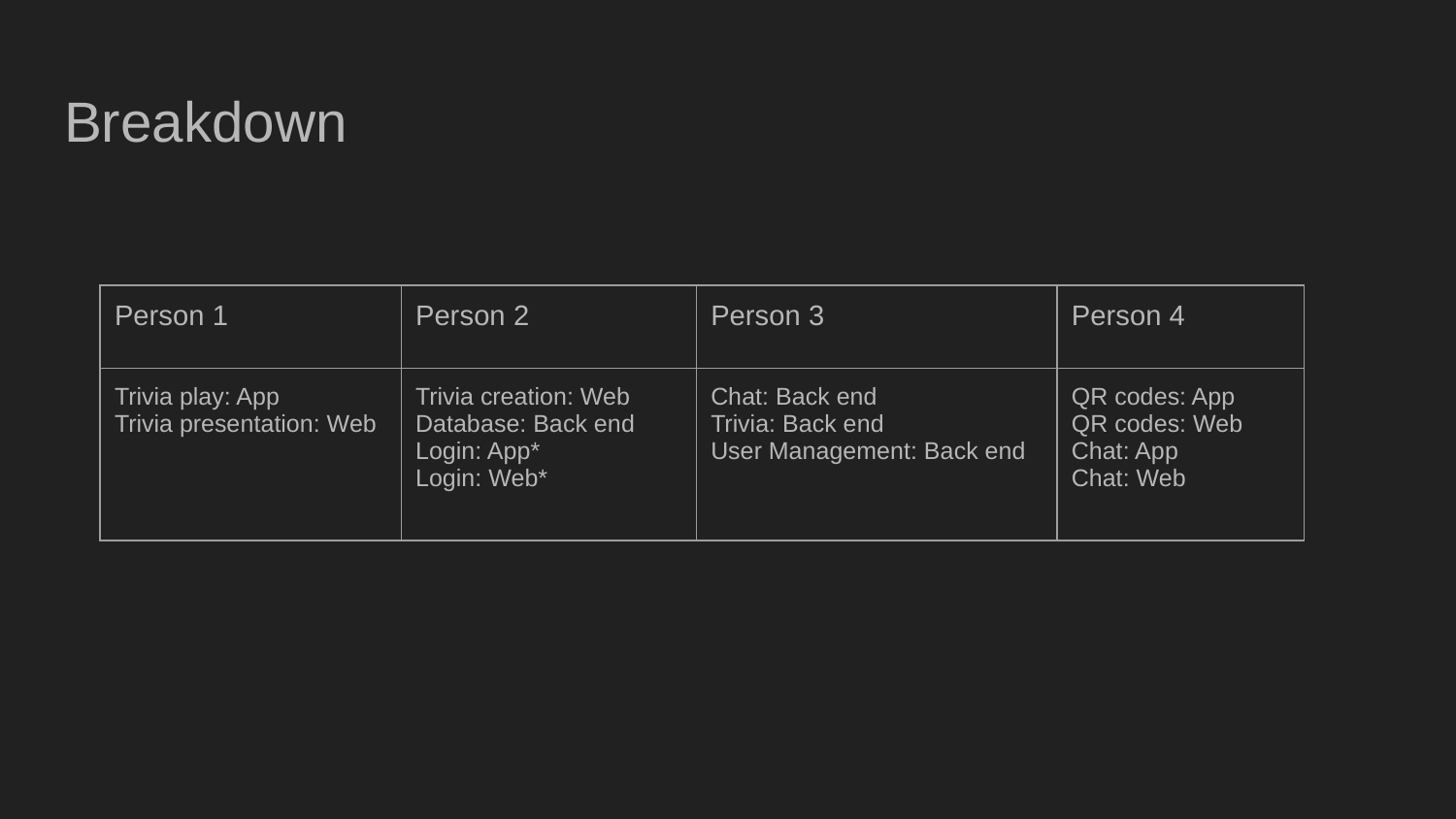

# Breakdown
| Person 1 | Person 2 | Person 3 | Person 4 |
| --- | --- | --- | --- |
| Trivia play: App Trivia presentation: Web | Trivia creation: Web Database: Back end Login: App\* Login: Web\* | Chat: Back end Trivia: Back end User Management: Back end | QR codes: App QR codes: Web Chat: App Chat: Web |